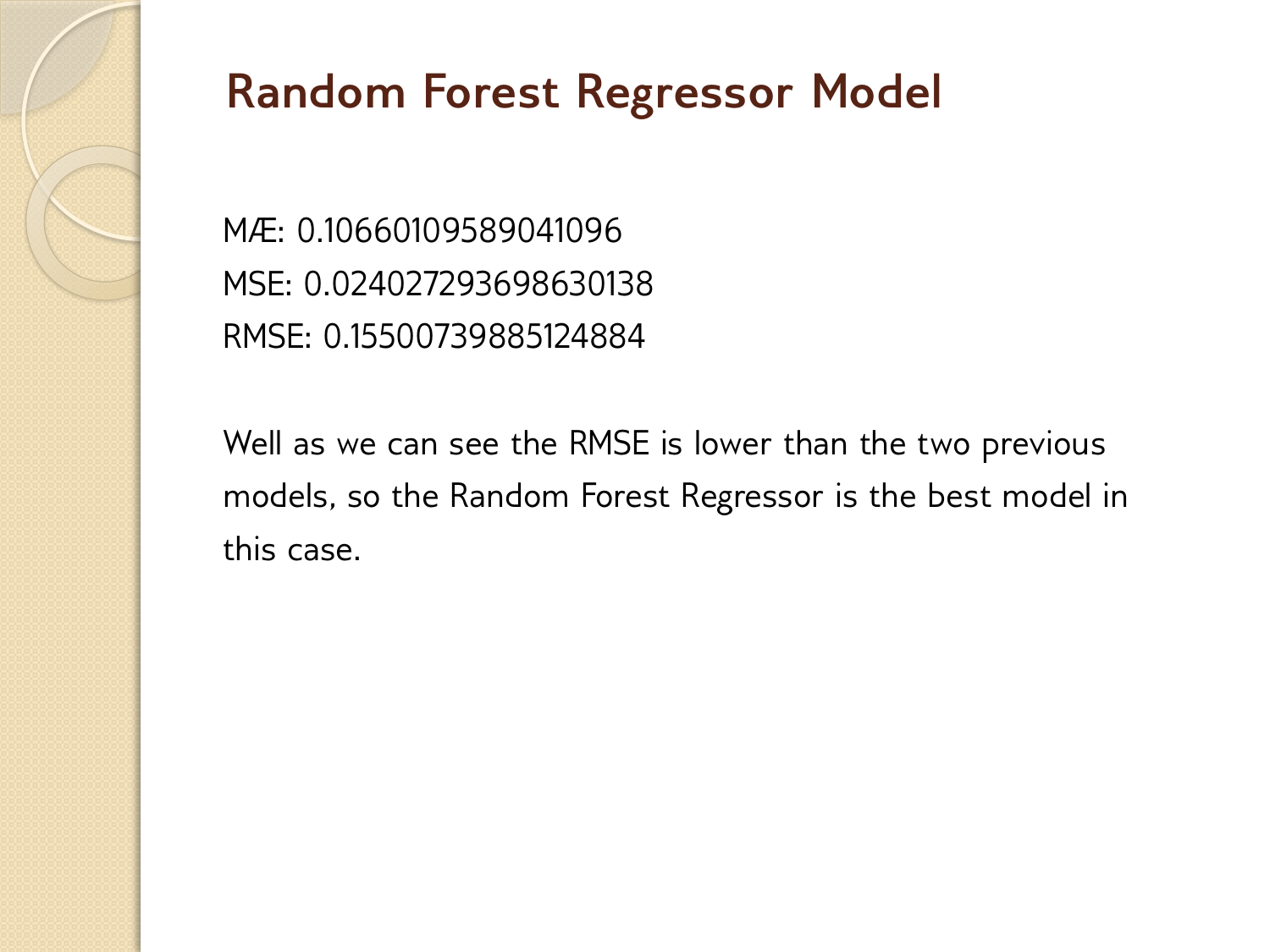

# Random Forest Regressor Model
MAE: 0.10660109589041096
MSE: 0.024027293698630138
RMSE: 0.15500739885124884

Well as we can see the RMSE is lower than the two previous
models, so the Random Forest Regressor is the best model in
this case.